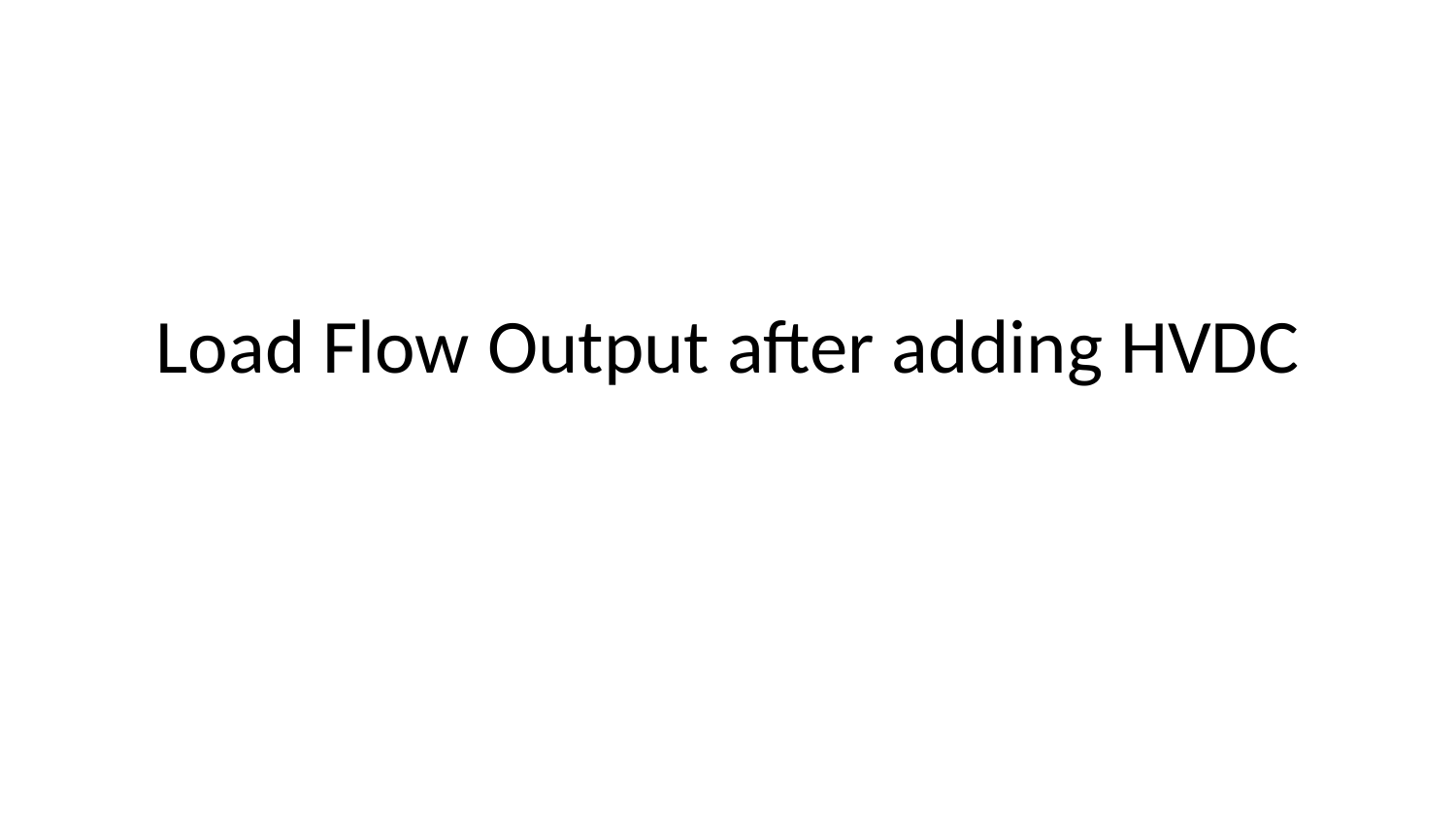

# Load Flow Output after adding HVDC